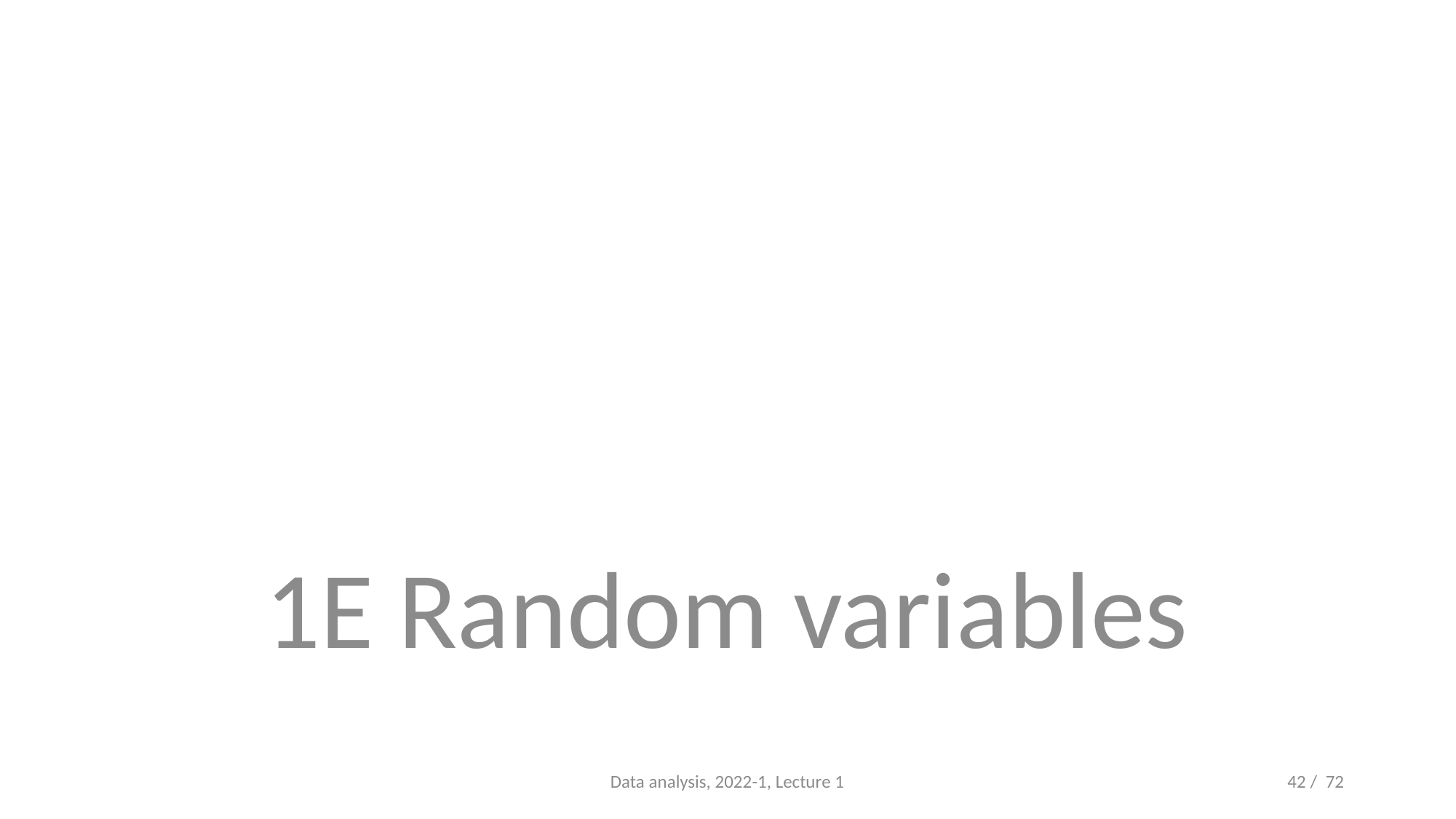

#
1E Random variables
Data analysis, 2022-1, Lecture 1
42 /  72